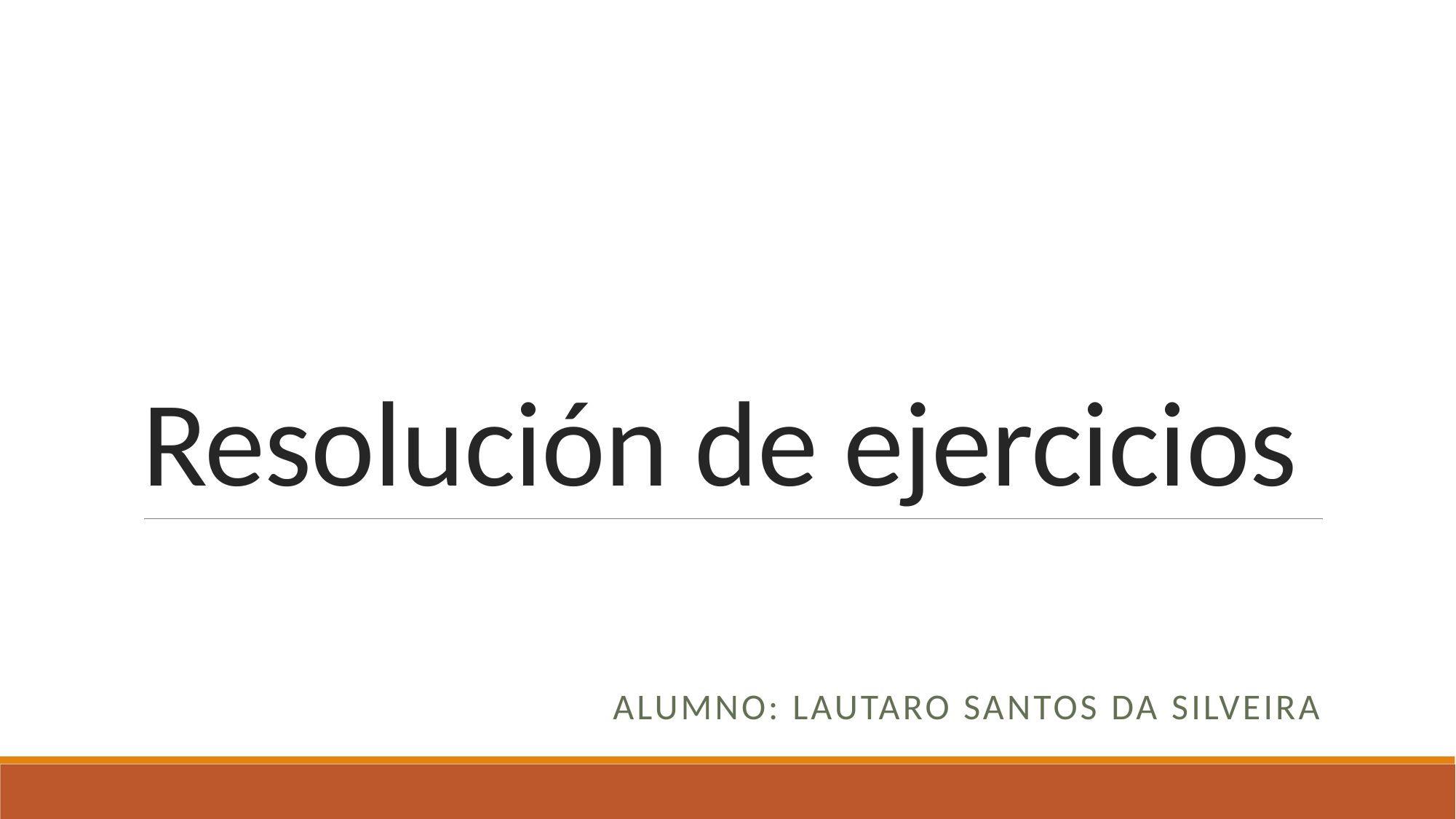

# Resolución de ejercicios
alumno: Lautaro santos da silveira